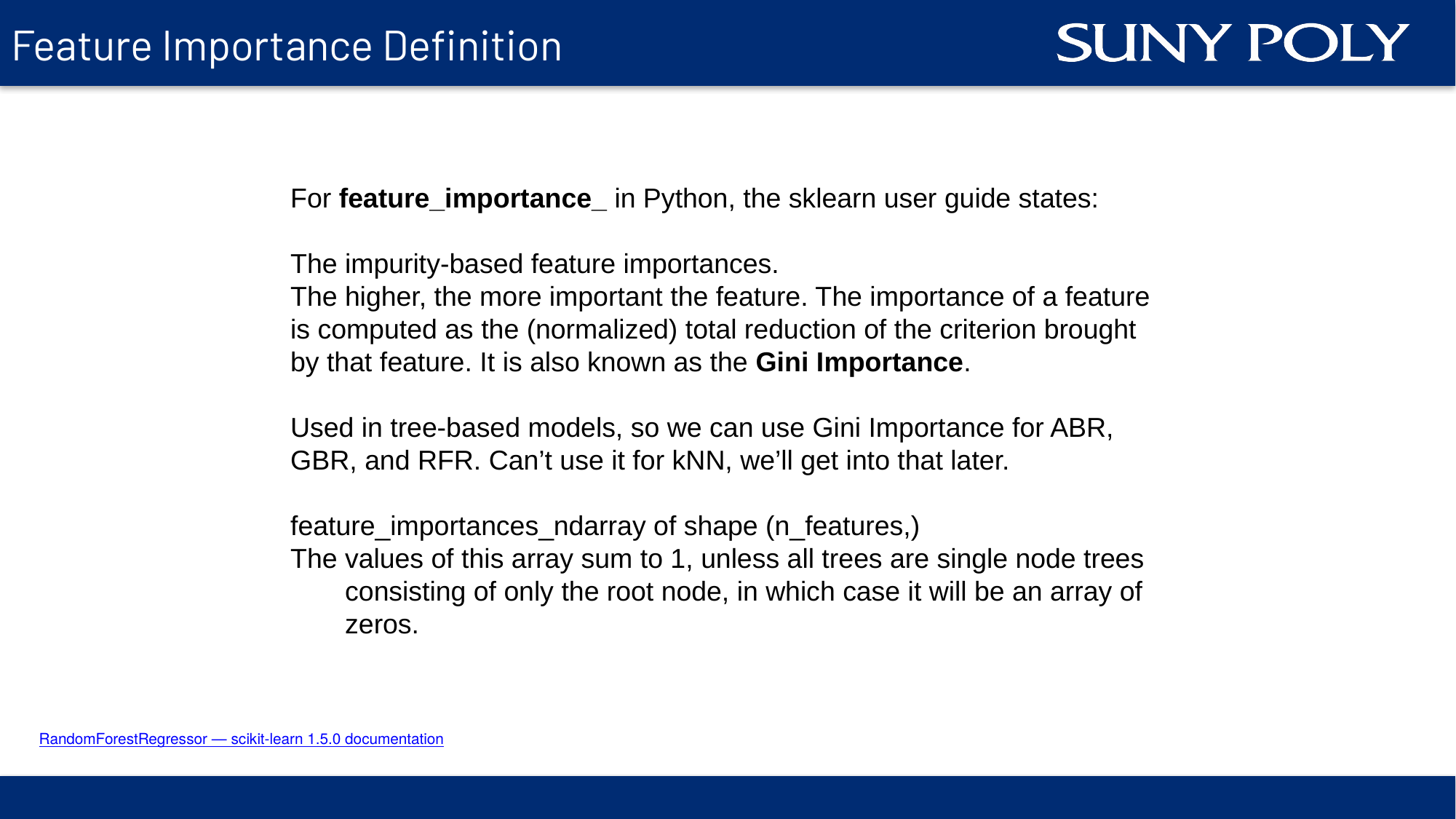

# Feature Importance Definition

For feature_importance_ in Python, the sklearn user guide states:
The impurity-based feature importances.
The higher, the more important the feature. The importance of a feature is computed as the (normalized) total reduction of the criterion brought by that feature. It is also known as the Gini Importance.

Used in tree-based models, so we can use Gini Importance for ABR, GBR, and RFR. Can’t use it for kNN, we’ll get into that later.

feature_importances_ndarray of shape (n_features,)
The values of this array sum to 1, unless all trees are single node trees consisting of only the root node, in which case it will be an array of zeros.

RandomForestRegressor — scikit-learn 1.5.0 documentation